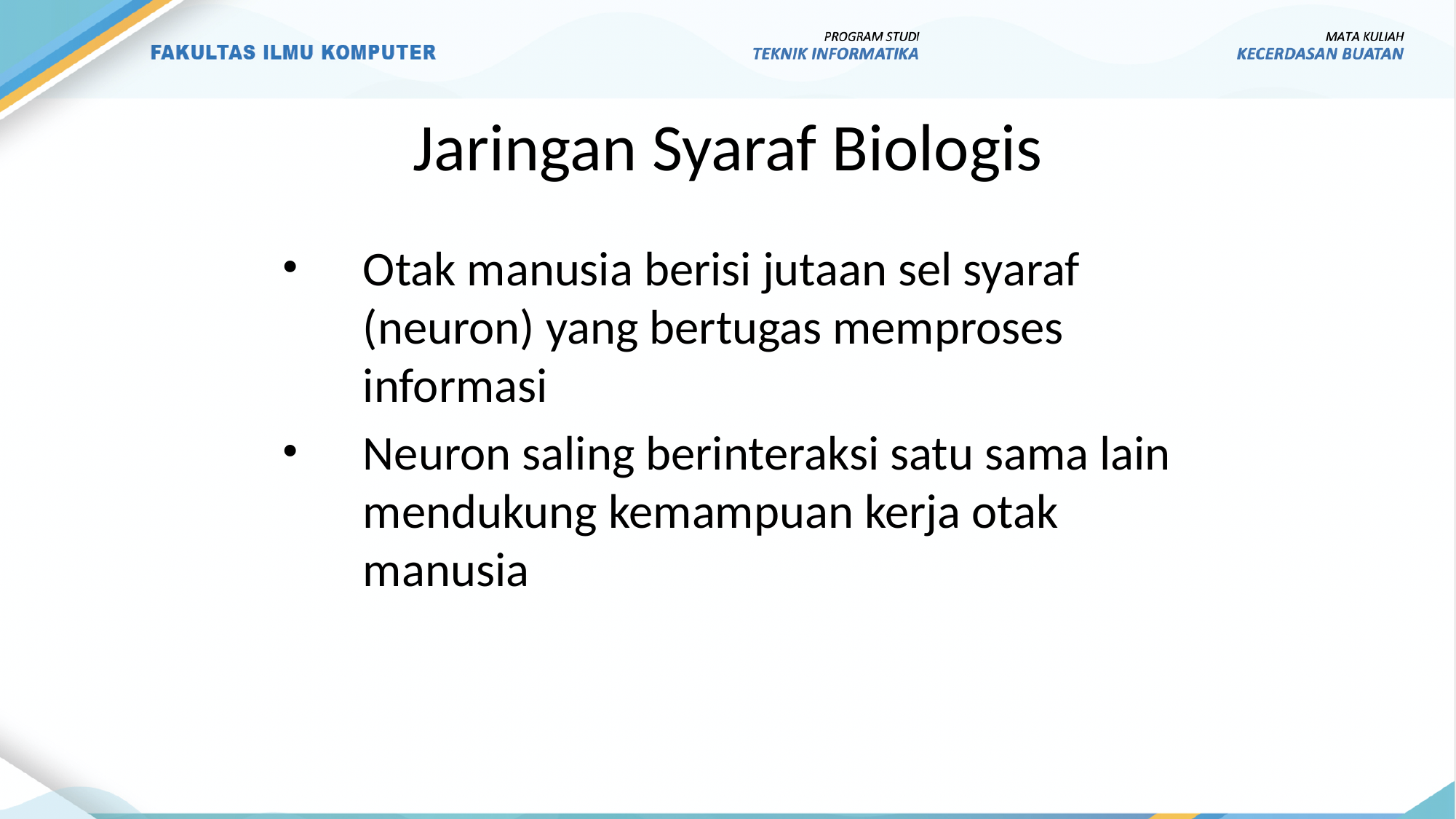

# Jaringan Syaraf Biologis
Otak manusia berisi jutaan sel syaraf (neuron) yang bertugas memproses informasi
Neuron saling berinteraksi satu sama lain mendukung kemampuan kerja otak manusia